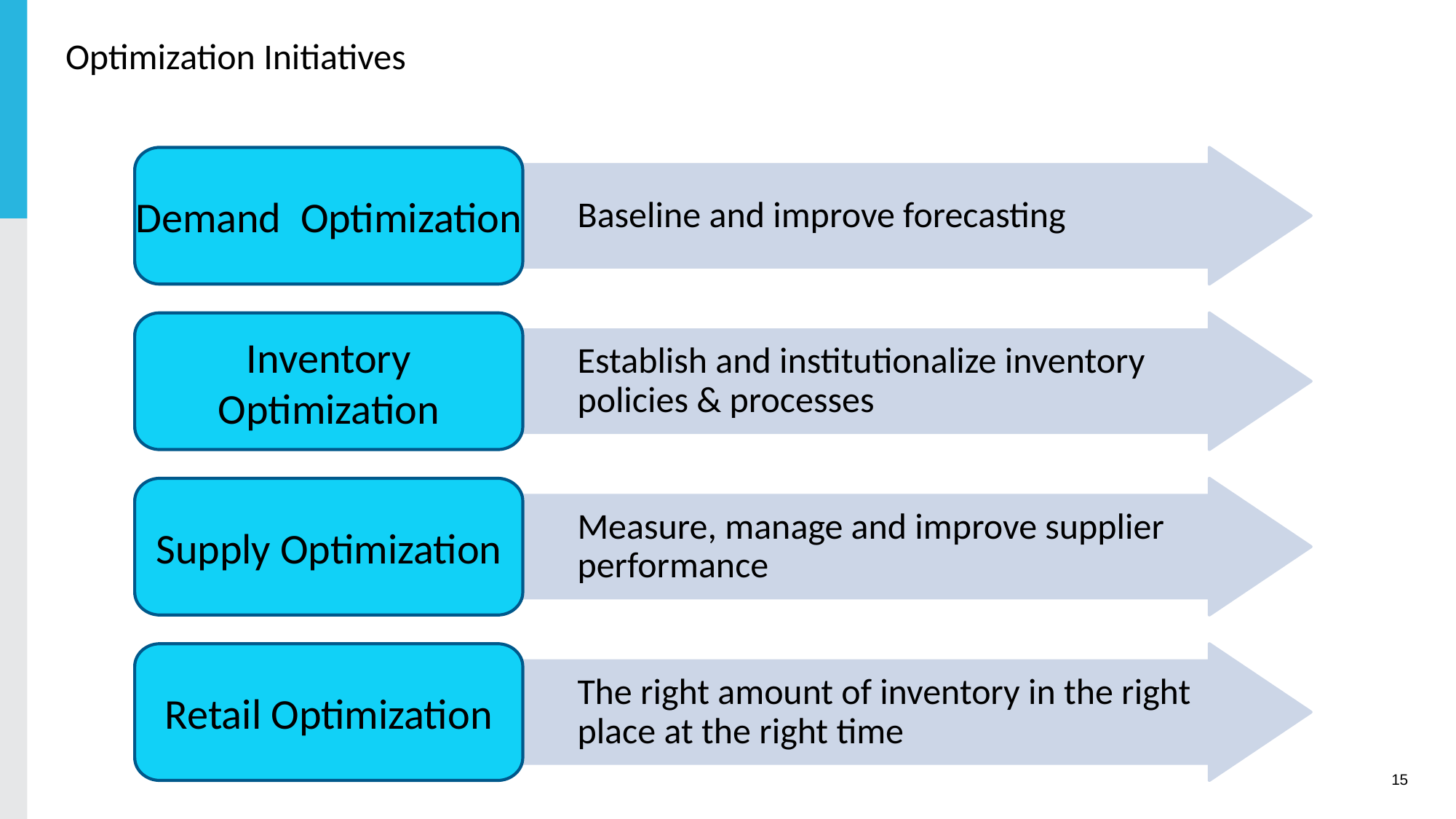

# Optimization Initiatives
Demand  Optimization
Baseline and improve forecasting
Inventory Optimization
Establish and institutionalize inventory policies & processes
Supply Optimization
Measure, manage and improve supplier performance
Retail Optimization
The right amount of inventory in the right place at the right time
15